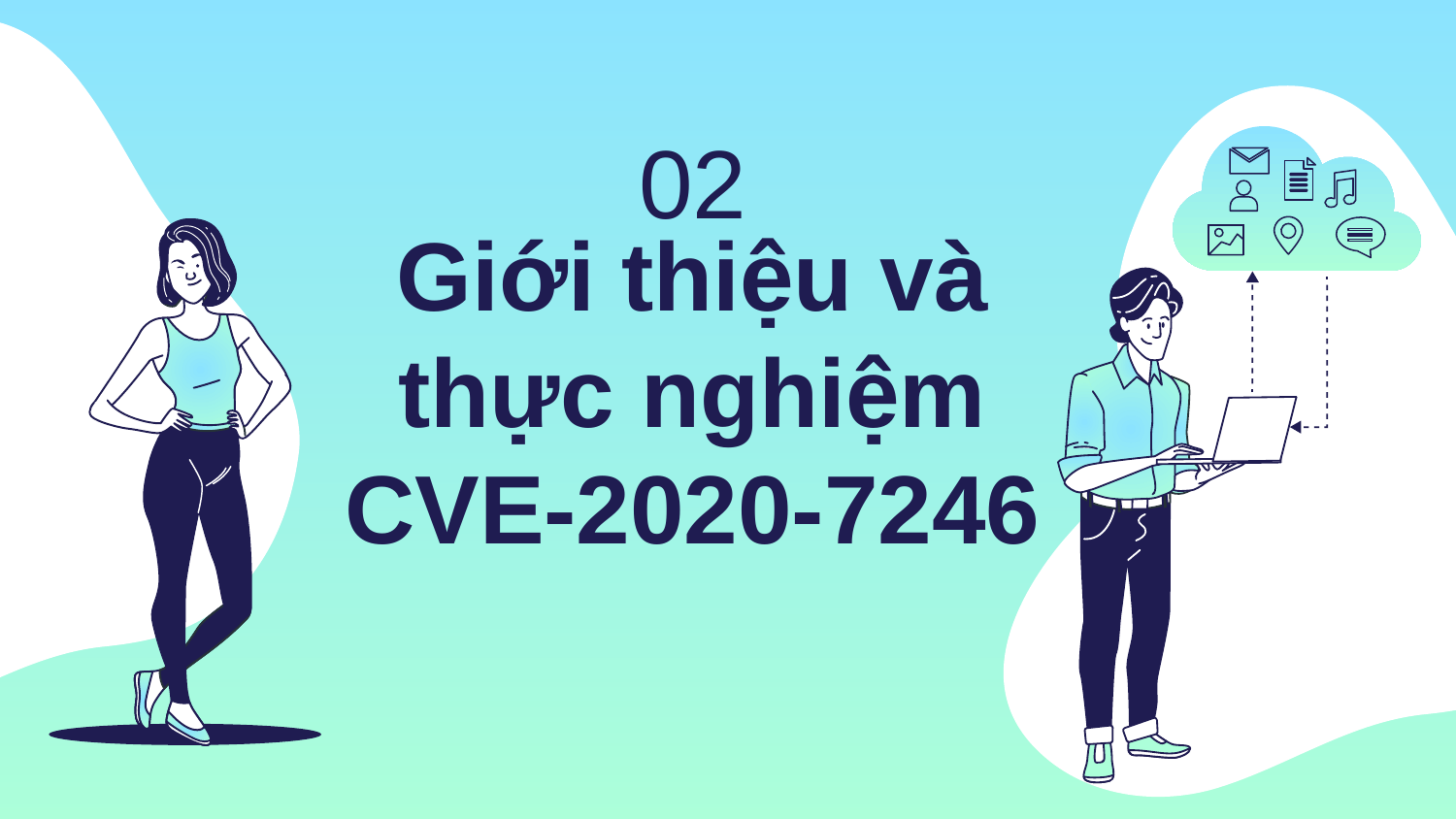

02

# Giới thiệu và thực nghiệm CVE-2020-7246